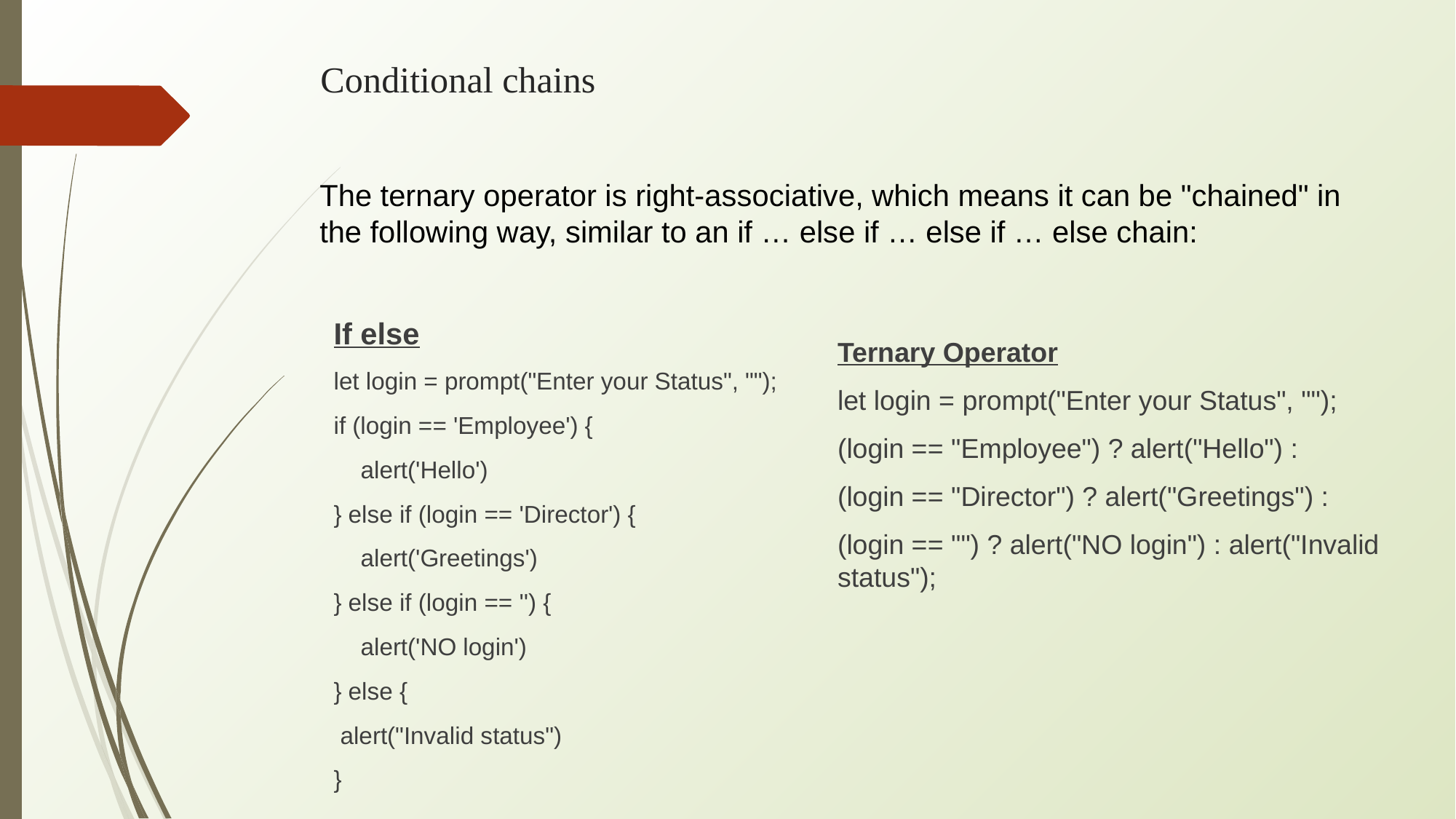

# Conditional chains
The ternary operator is right-associative, which means it can be "chained" in the following way, similar to an if … else if … else if … else chain:
If else
let login = prompt("Enter your Status", "");
if (login == 'Employee') {
    alert('Hello')
} else if (login == 'Director') {
    alert('Greetings')
} else if (login == '') {
    alert('NO login')
} else {
 alert("Invalid status")
}

Ternary Operator
let login = prompt("Enter your Status", "");
(login == "Employee") ? alert("Hello") :
(login == "Director") ? alert("Greetings") :
(login == "") ? alert("NO login") : alert("Invalid status");